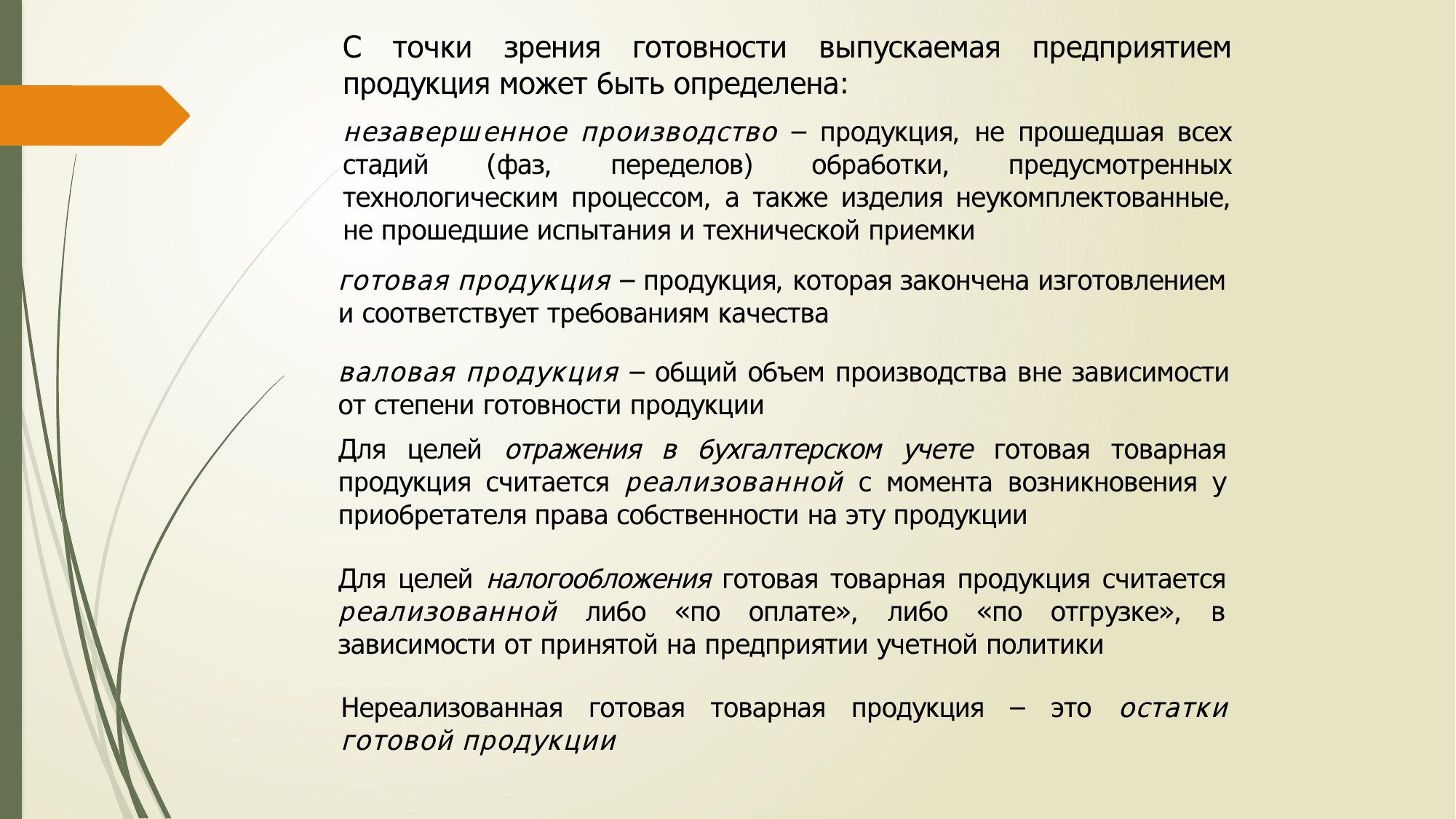

С точки зрения готовности выпускаемая предприятием продукция может быть определена:
незавершенное производство – продукция, не прошедшая всех стадий (фаз, переделов) обработки, предусмотренных технологическим процессом, а также изделия неукомплектованные, не прошедшие испытания и технической приемки
готовая продукция – продукция, которая закончена изготовлением и соответствует требованиям качества
валовая продукция – общий объем производства вне зависимости от степени готовности продукции
Для целей отражения в бухгалтерском учете готовая товарная продукция считается реализованной с момента возникновения у приобретателя права собственности на эту продукции
Для целей налогообложения готовая товарная продукция считается реализованной либо «по оплате», либо «по отгрузке», в зависимости от принятой на предприятии учетной политики
Нереализованная готовая товарная продукция – это остатки готовой продукции